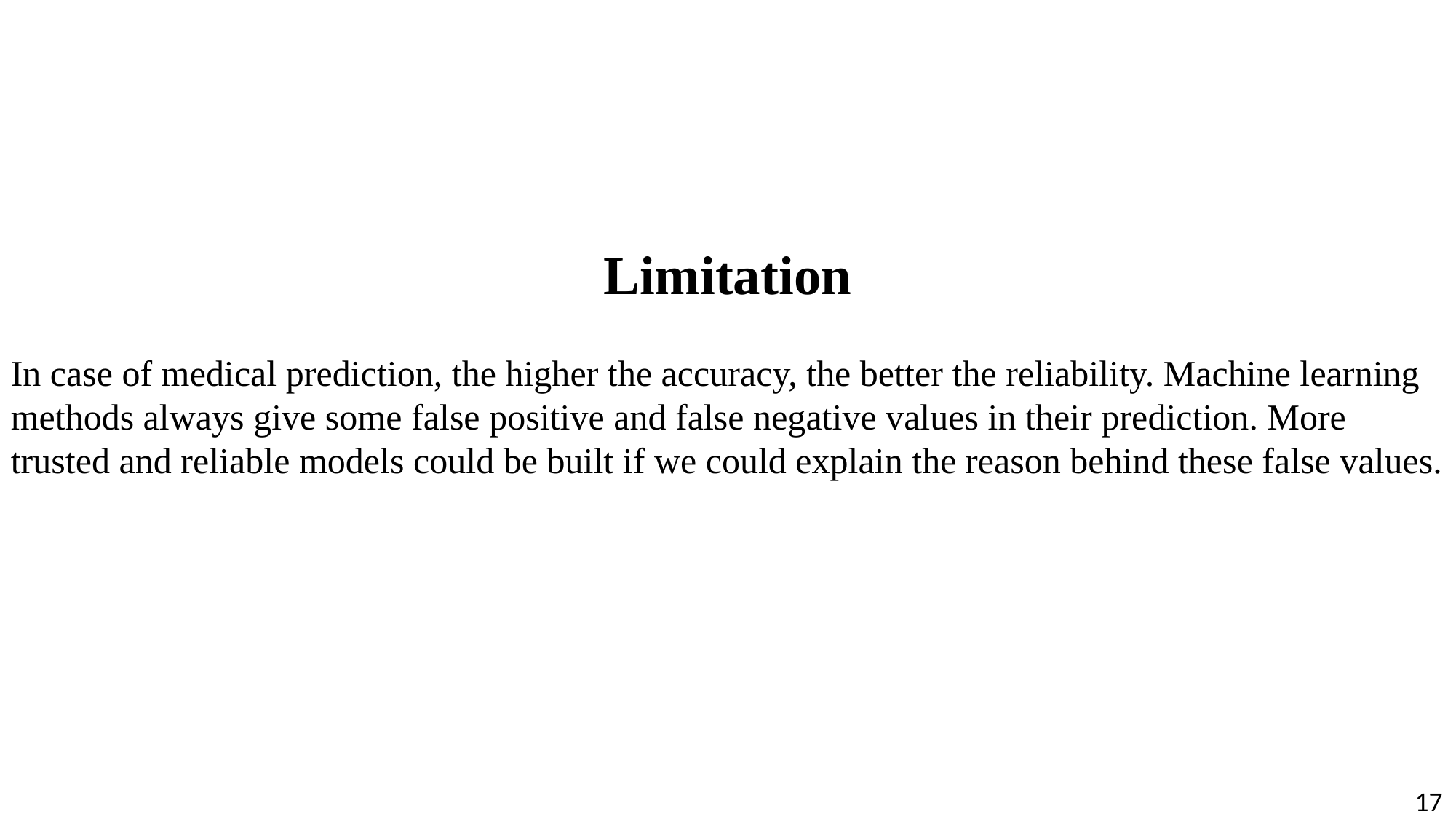

Limitation

In case of medical prediction, the higher the accuracy, the better the reliability. Machine learning methods always give some false positive and false negative values in their prediction. More trusted and reliable models could be built if we could explain the reason behind these false values.

17